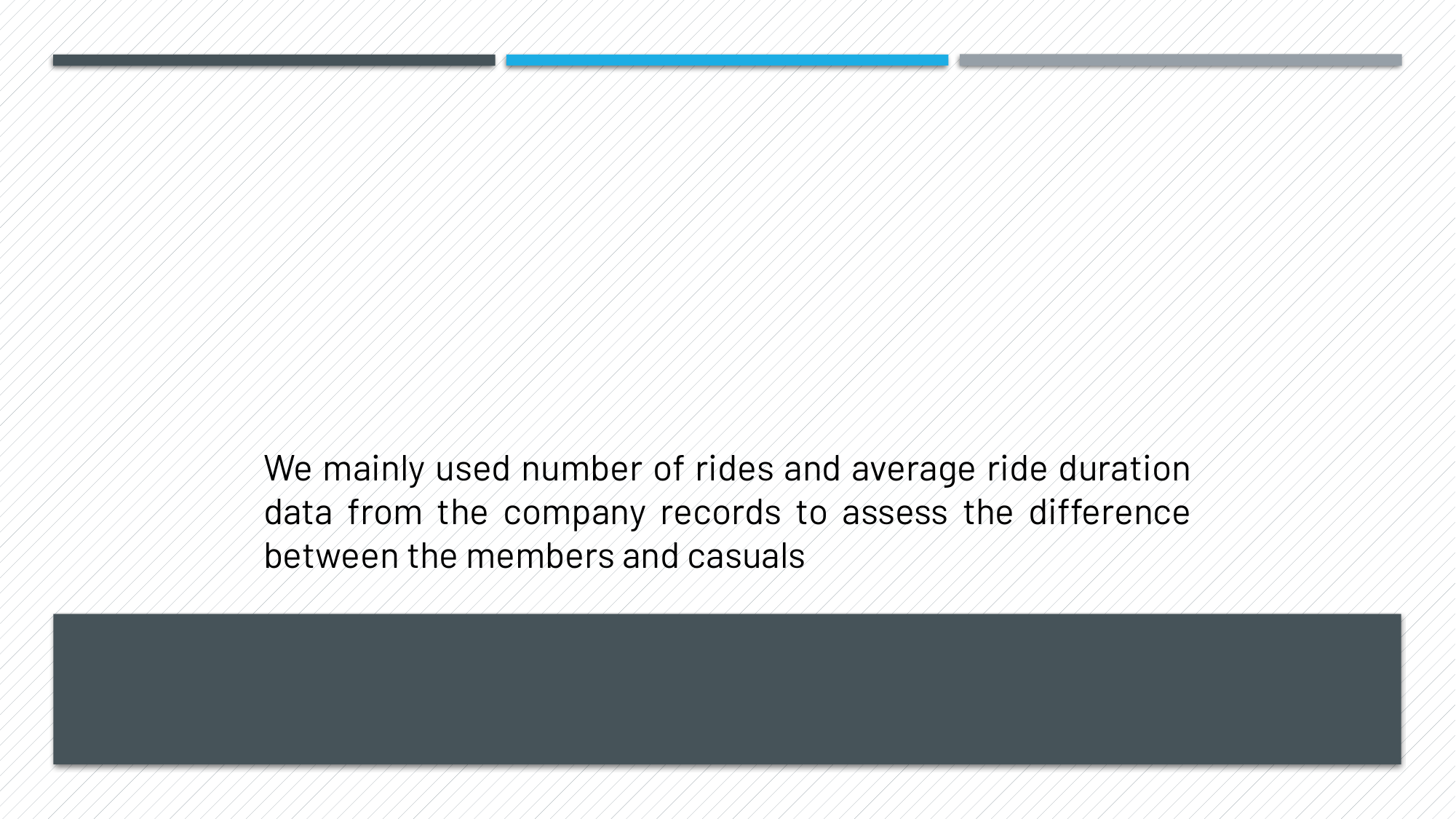

We mainly used number of rides and average ride duration data from the company records to assess the difference between the members and casuals